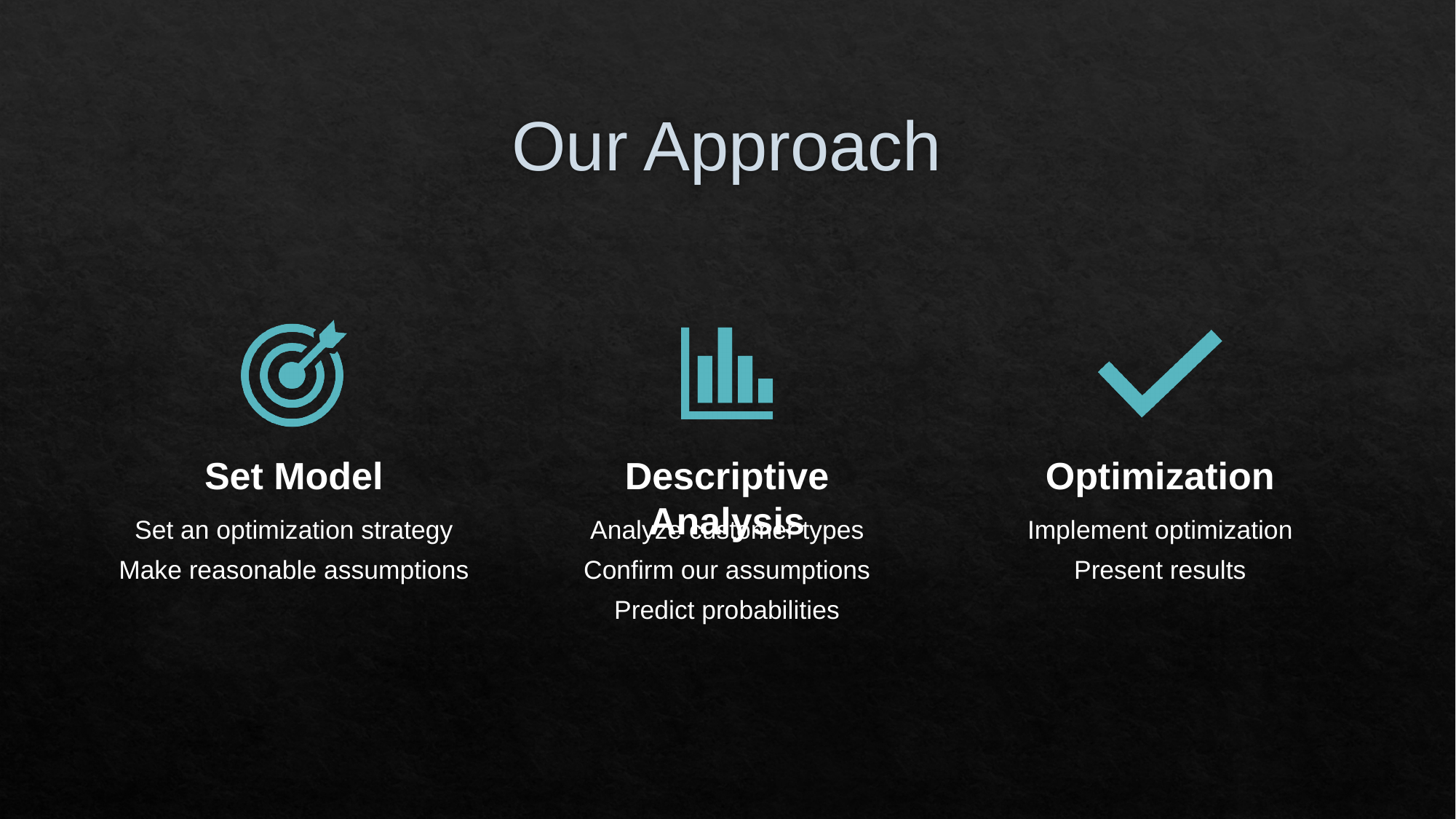

# Our Approach
Set Model
Set an optimization strategy
Make reasonable assumptions
Descriptive Analysis
Analyze customer types
Confirm our assumptions
Predict probabilities
Optimization
Implement optimization
Present results